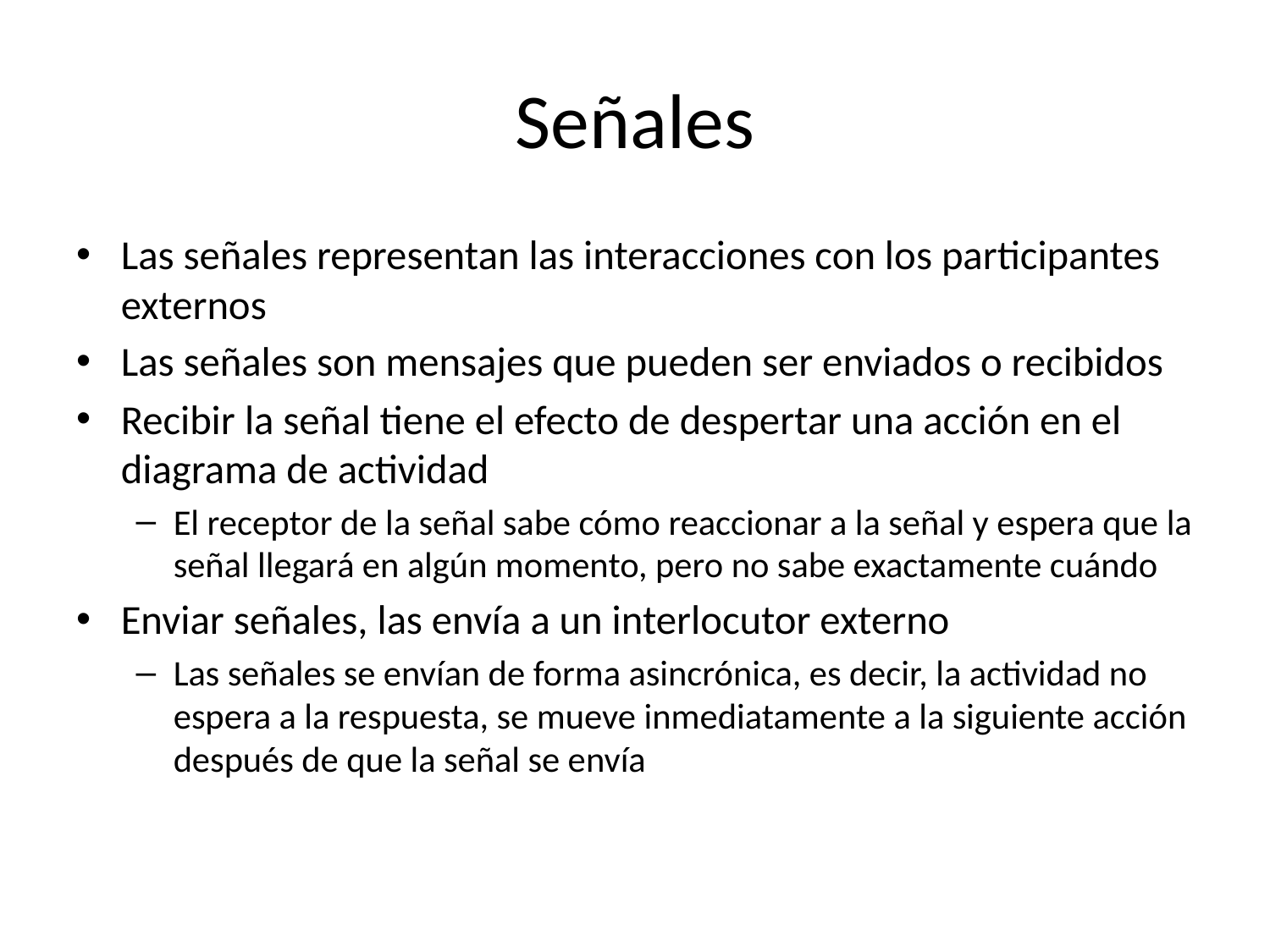

# Señales
Las señales representan las interacciones con los participantes externos
Las señales son mensajes que pueden ser enviados o recibidos
Recibir la señal tiene el efecto de despertar una acción en el diagrama de actividad
El receptor de la señal sabe cómo reaccionar a la señal y espera que la señal llegará en algún momento, pero no sabe exactamente cuándo
Enviar señales, las envía a un interlocutor externo
Las señales se envían de forma asincrónica, es decir, la actividad no espera a la respuesta, se mueve inmediatamente a la siguiente acción después de que la señal se envía